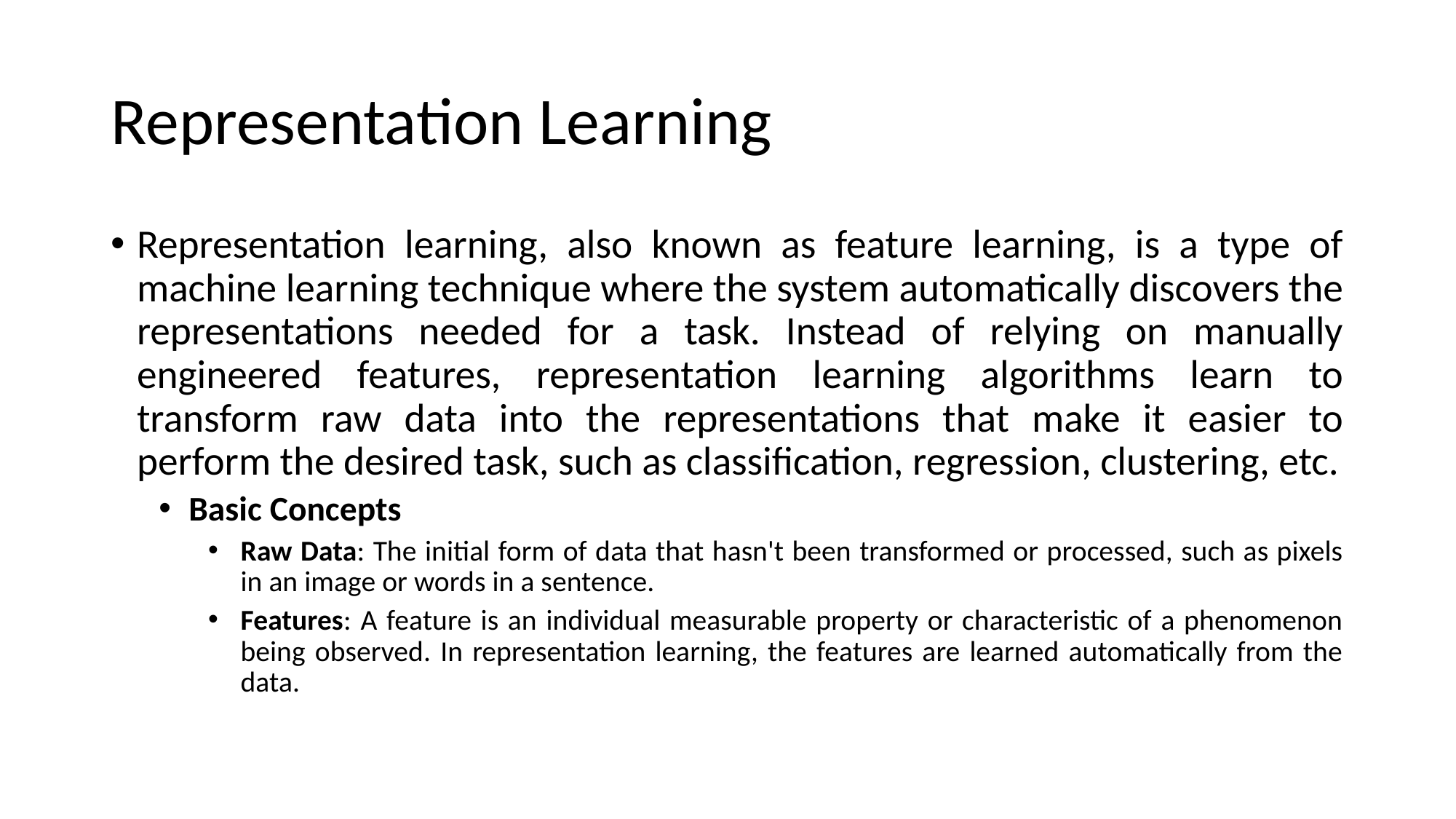

# Representation Learning
Representation learning, also known as feature learning, is a type of machine learning technique where the system automatically discovers the representations needed for a task. Instead of relying on manually engineered features, representation learning algorithms learn to transform raw data into the representations that make it easier to perform the desired task, such as classification, regression, clustering, etc.
Basic Concepts
Raw Data: The initial form of data that hasn't been transformed or processed, such as pixels in an image or words in a sentence.
Features: A feature is an individual measurable property or characteristic of a phenomenon being observed. In representation learning, the features are learned automatically from the data.